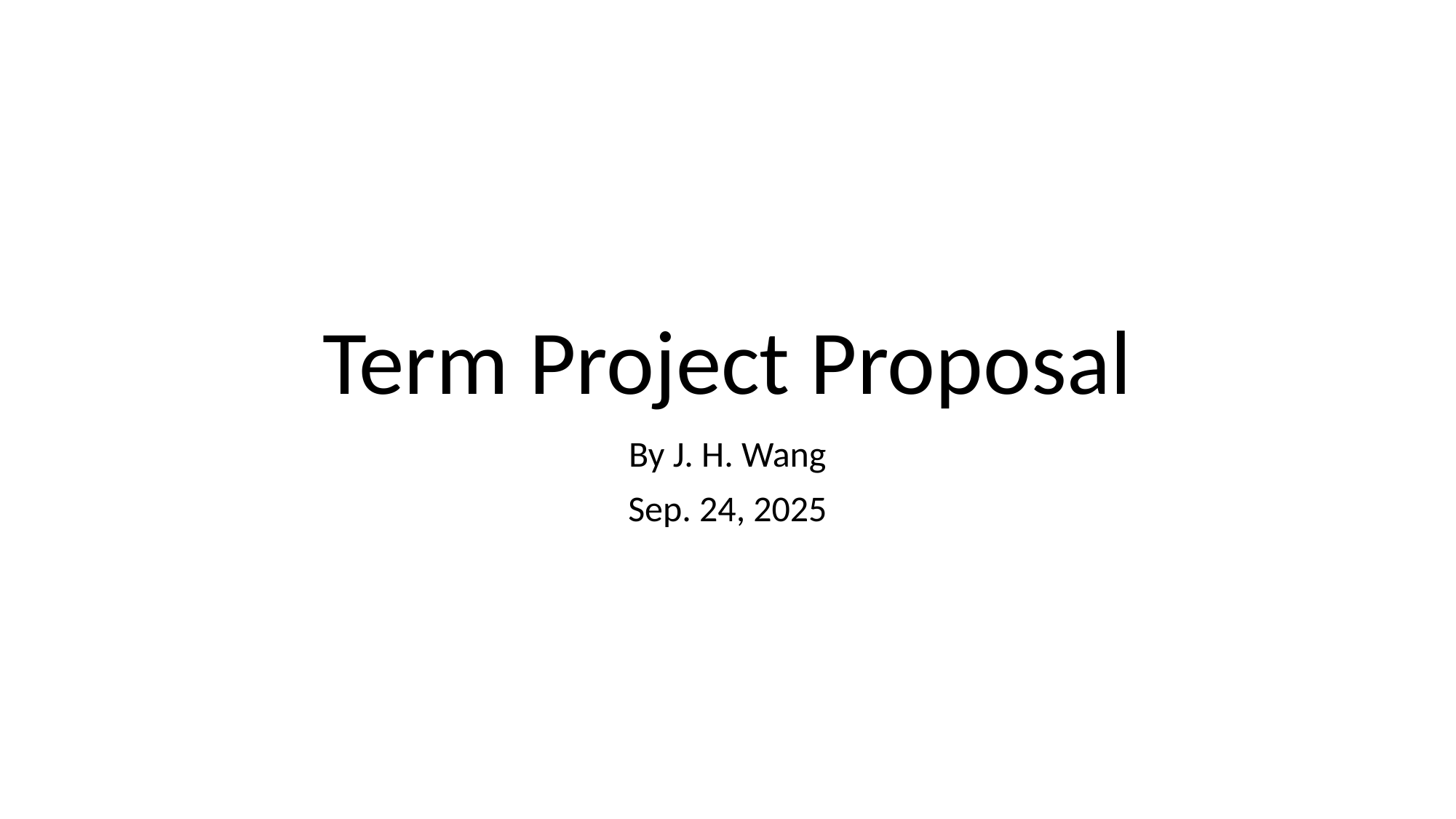

# Term Project Proposal
By J. H. Wang
Sep. 24, 2025